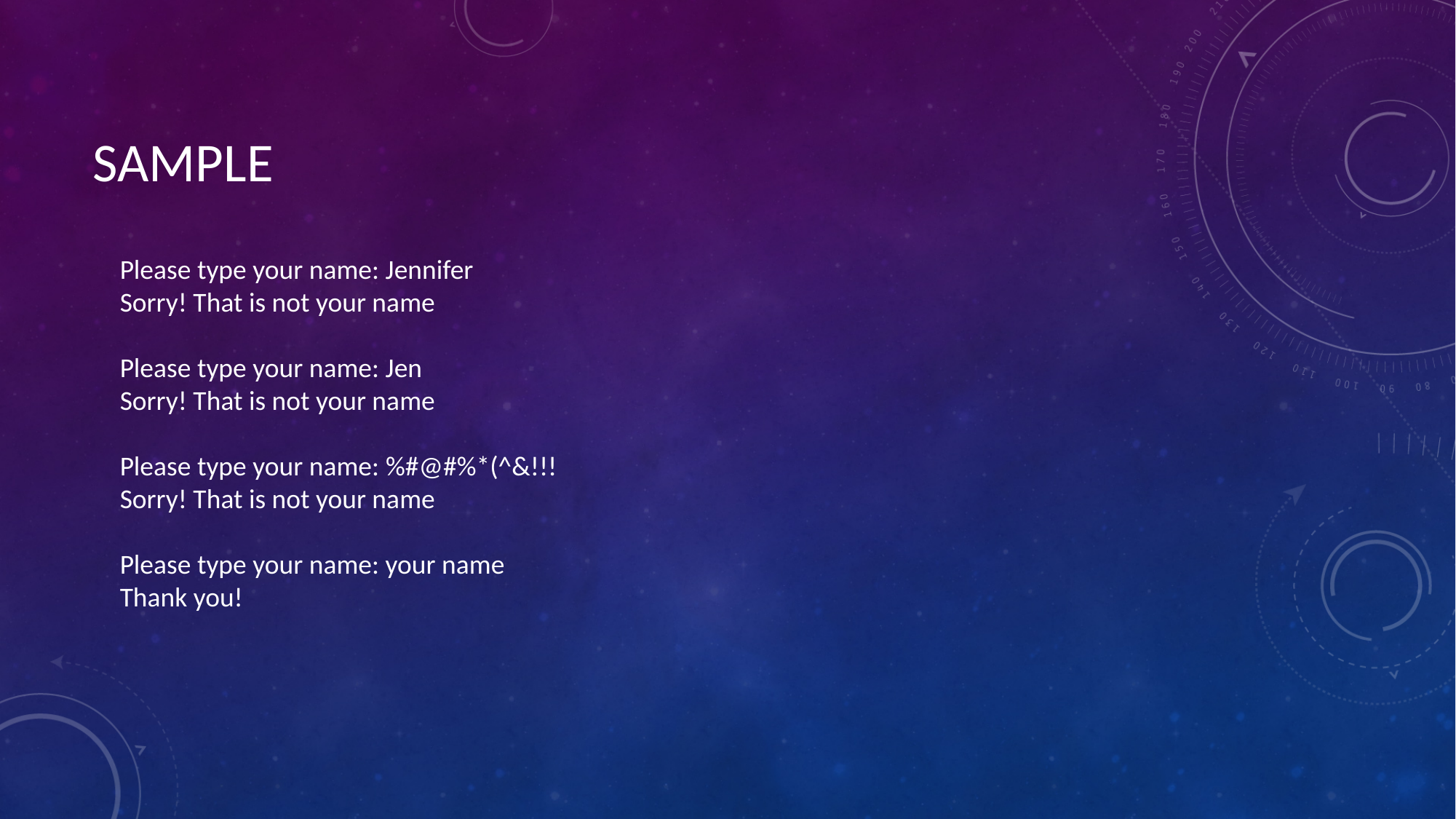

# Sample
Please type your name: Jennifer
Sorry! That is not your name

Please type your name: Jen
Sorry! That is not your name

Please type your name: %#@#%*(^&!!!
Sorry! That is not your name

Please type your name: your name
Thank you!